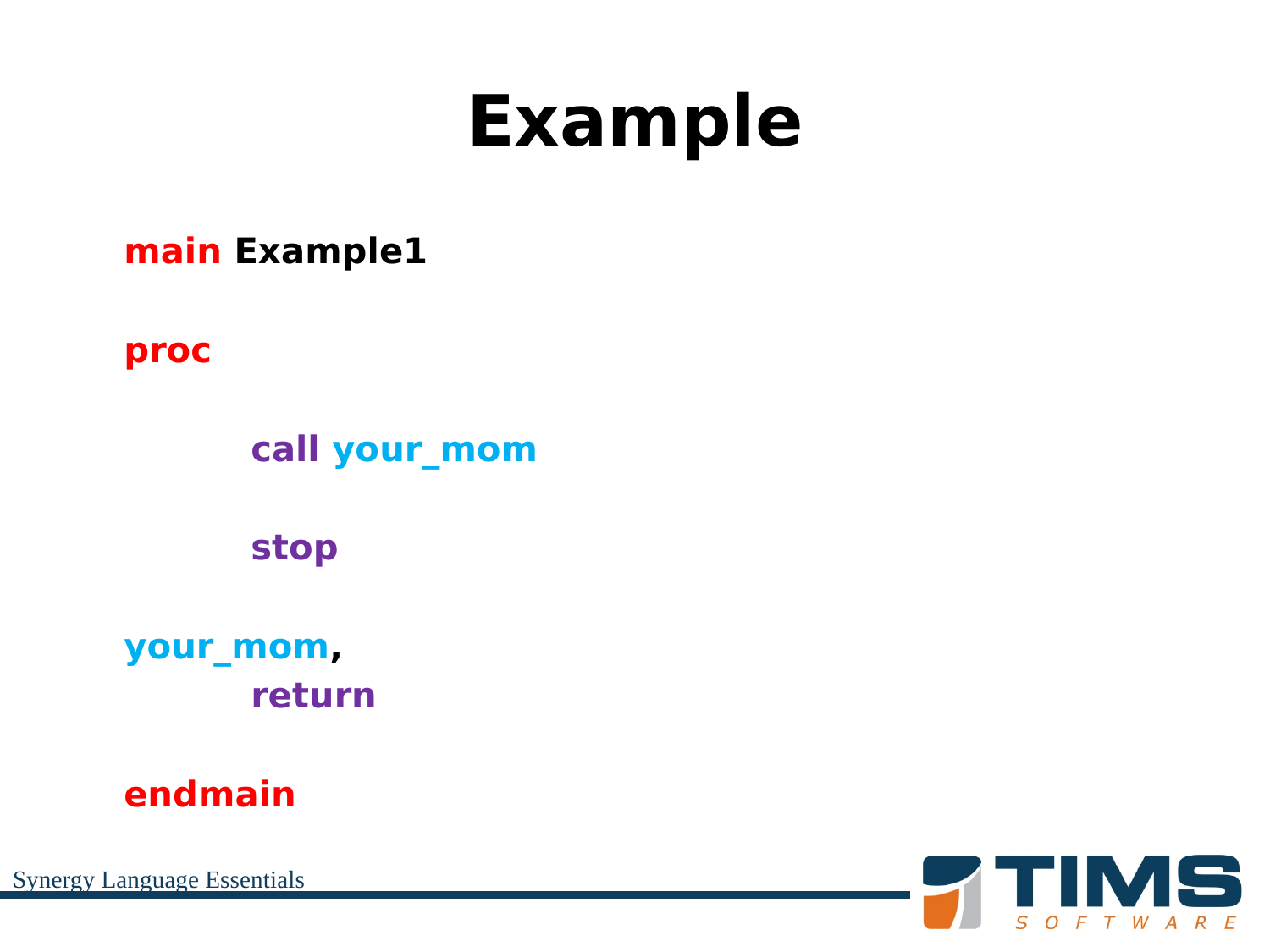

# Example
	main Example1

	proc

		call your_mom

		stop

	your_mom,
		return

	endmain
Synergy Language Essentials